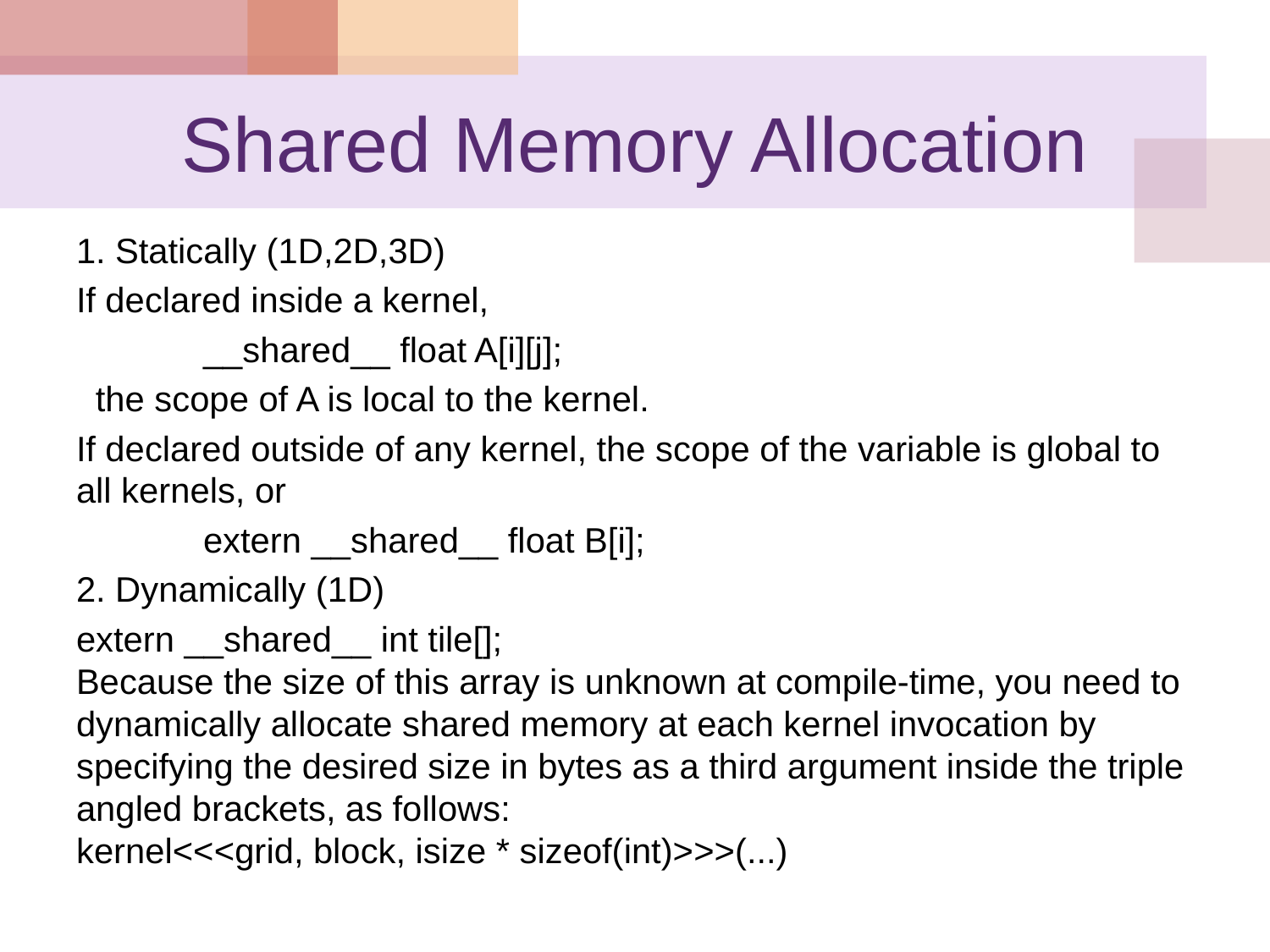

# Shared Memory Allocation
1. Statically (1D,2D,3D)
If declared inside a kernel,
	__shared__ float A[i][j];
  the scope of A is local to the kernel.
If declared outside of any kernel, the scope of the variable is global to all kernels, or
    	extern __shared__ float B[i];
2. Dynamically (1D)
extern __shared__ int tile[];
Because the size of this array is unknown at compile-time, you need to dynamically allocate shared memory at each kernel invocation by specifying the desired size in bytes as a third argument inside the triple angled brackets, as follows:
kernel<<<grid, block, isize * sizeof(int)>>>(...)